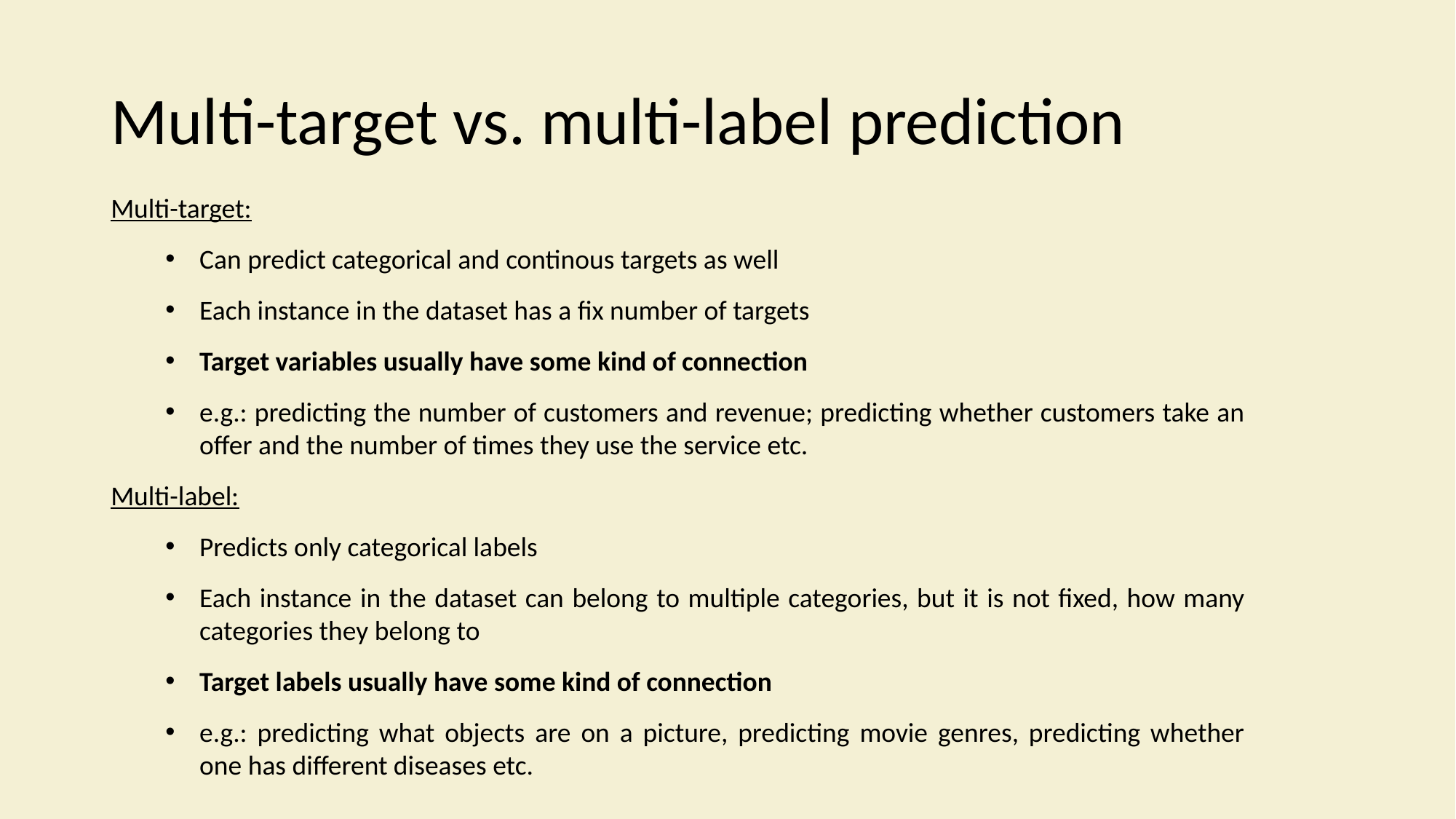

# Multi-target vs. multi-label prediction
Multi-target:
Can predict categorical and continous targets as well
Each instance in the dataset has a fix number of targets
Target variables usually have some kind of connection
e.g.: predicting the number of customers and revenue; predicting whether customers take an offer and the number of times they use the service etc.
Multi-label:
Predicts only categorical labels
Each instance in the dataset can belong to multiple categories, but it is not fixed, how many categories they belong to
Target labels usually have some kind of connection
e.g.: predicting what objects are on a picture, predicting movie genres, predicting whether one has different diseases etc.